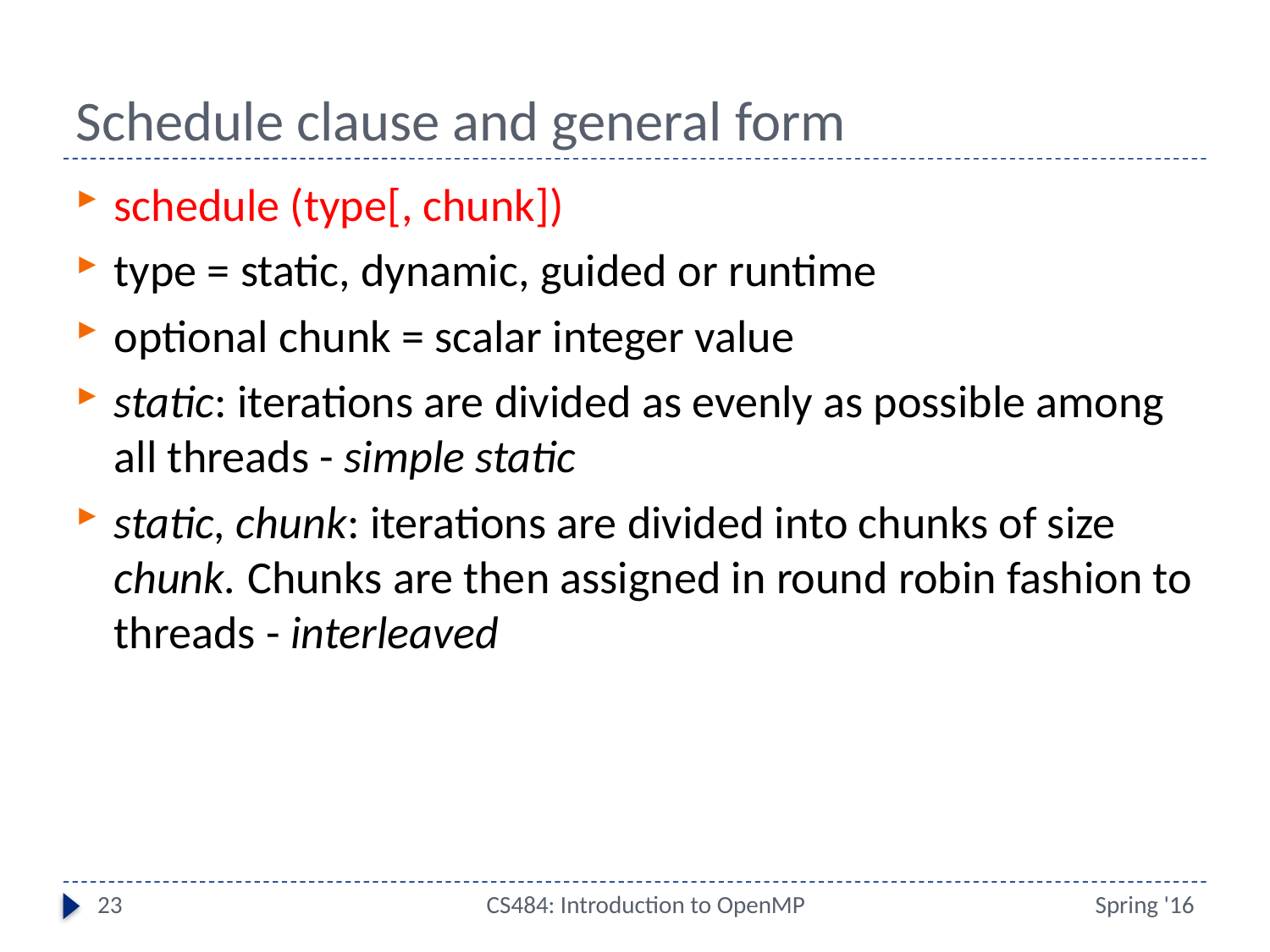

# Schedule clause and general form
schedule (type[, chunk])
type = static, dynamic, guided or runtime
optional chunk = scalar integer value
static: iterations are divided as evenly as possible among all threads - simple static
static, chunk: iterations are divided into chunks of size chunk. Chunks are then assigned in round robin fashion to threads - interleaved

23
CS484: Introduction to OpenMP
Spring '16